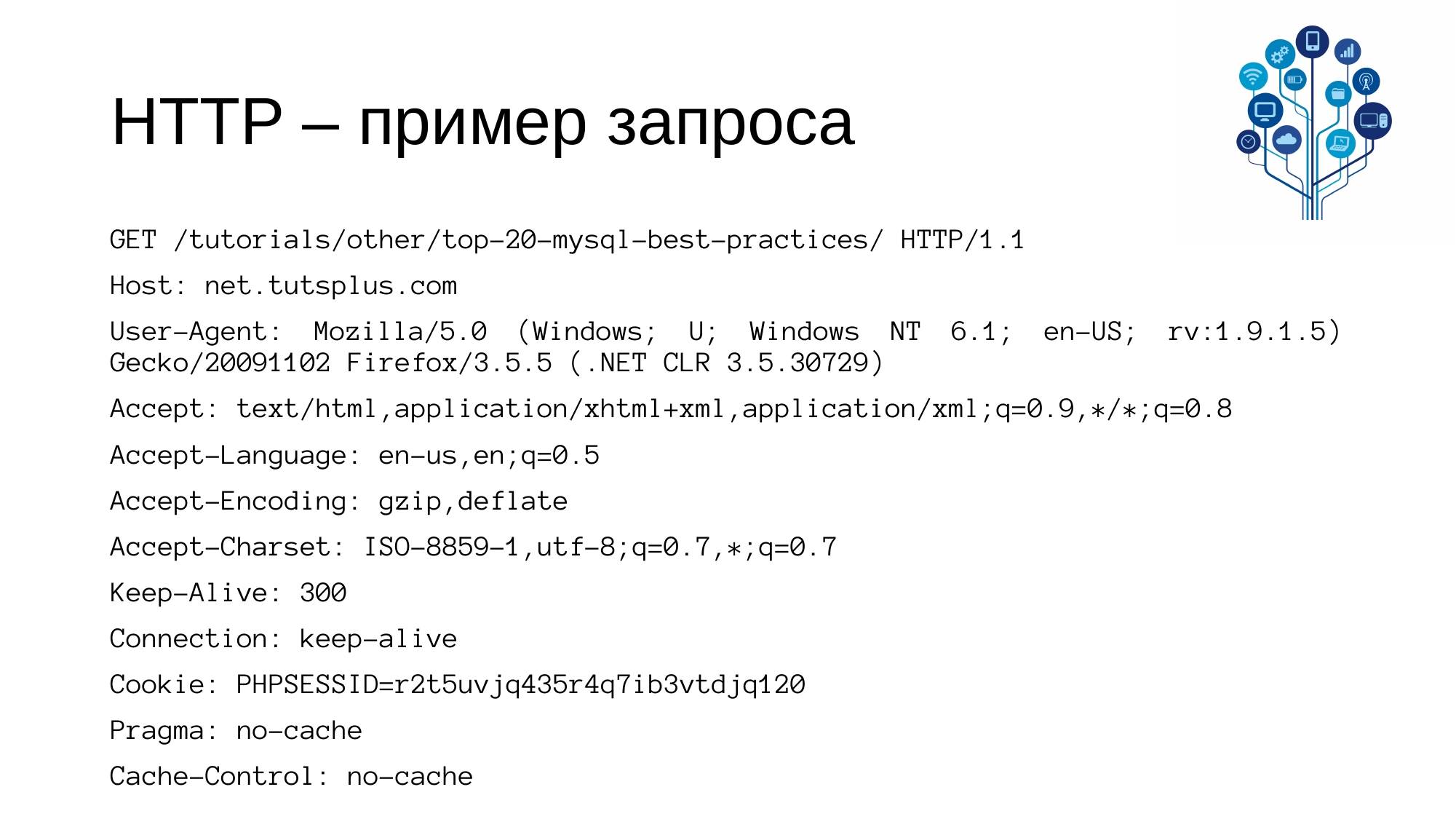

# HTTP – пример запроса
GET /tutorials/other/top-20-mysql-best-practices/ HTTP/1.1
Host: net.tutsplus.com
User-Agent: Mozilla/5.0 (Windows; U; Windows NT 6.1; en-US; rv:1.9.1.5) Gecko/20091102 Firefox/3.5.5 (.NET CLR 3.5.30729)
Accept: text/html,application/xhtml+xml,application/xml;q=0.9,*/*;q=0.8
Accept-Language: en-us,en;q=0.5
Accept-Encoding: gzip,deflate
Accept-Charset: ISO-8859-1,utf-8;q=0.7,*;q=0.7
Keep-Alive: 300
Connection: keep-alive
Cookie: PHPSESSID=r2t5uvjq435r4q7ib3vtdjq120
Pragma: no-cache
Cache-Control: no-cache